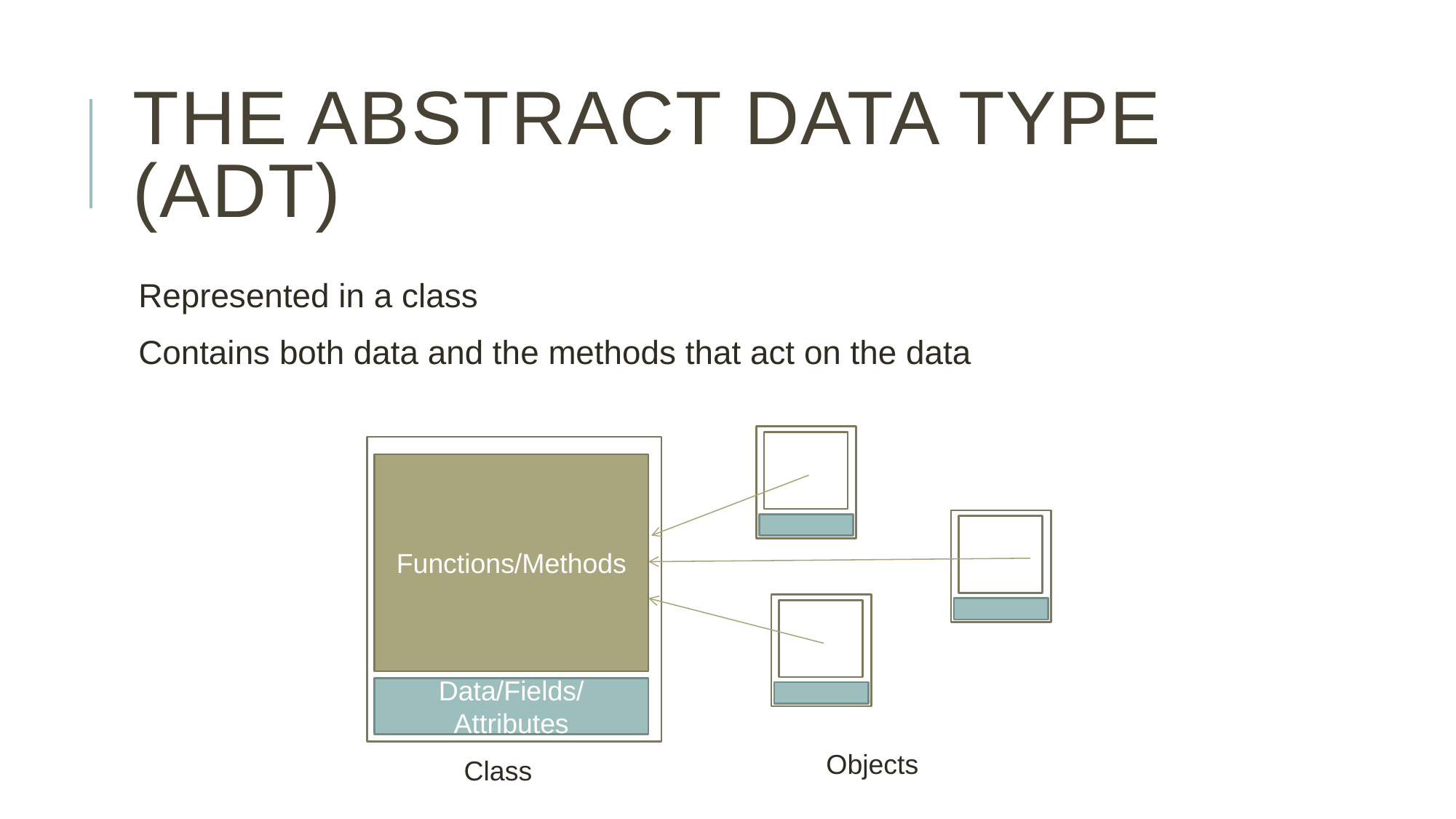

# The Abstract Data Type (ADT)
Represented in a class
Contains both data and the methods that act on the data

Functions/Methods

Data/Fields/Attributes
Objects
Class